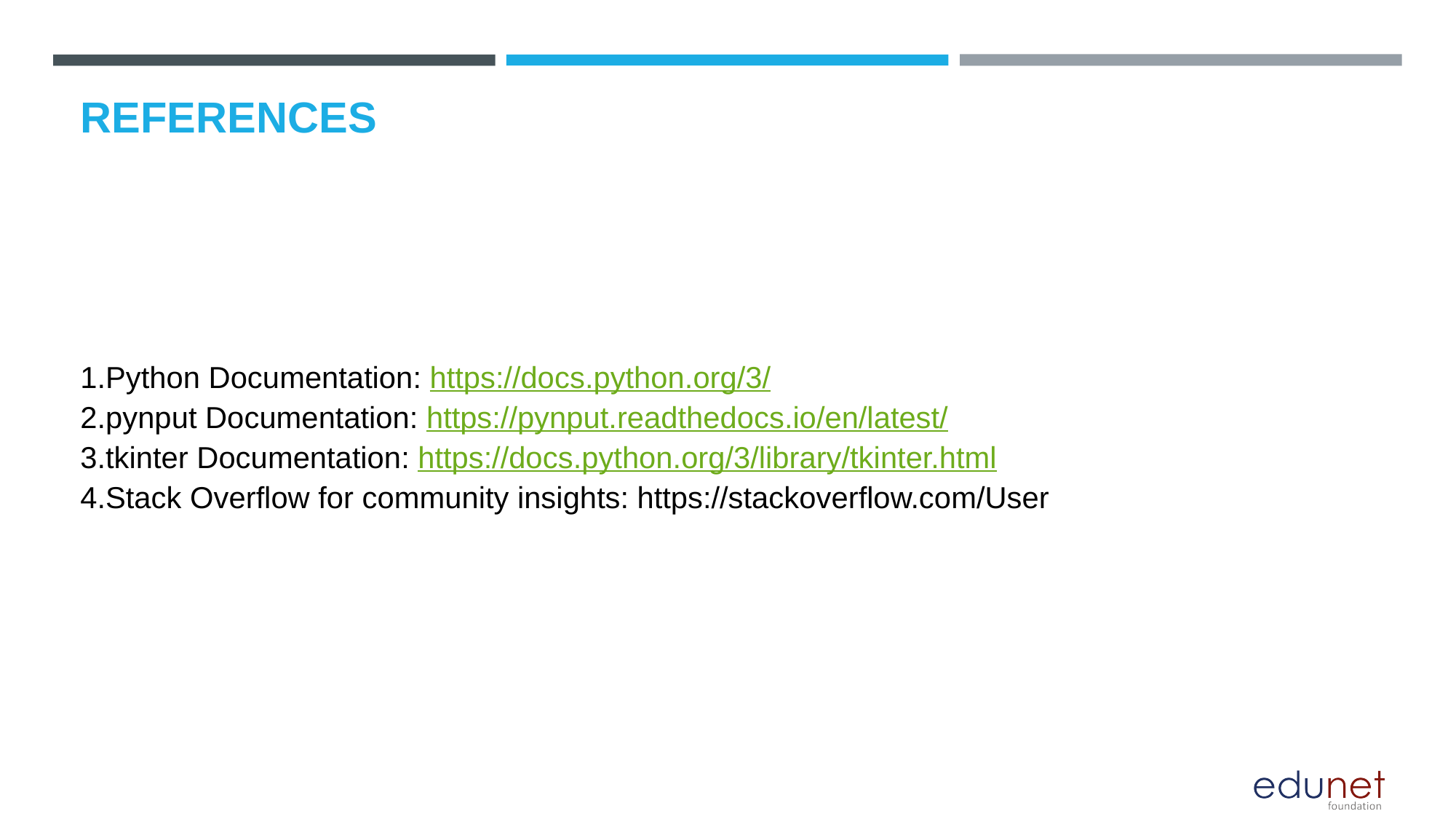

# REFERENCES
1.Python Documentation: https://docs.python.org/3/
2.pynput Documentation: https://pynput.readthedocs.io/en/latest/
3.tkinter Documentation: https://docs.python.org/3/library/tkinter.html
4.Stack Overflow for community insights: https://stackoverflow.com/User